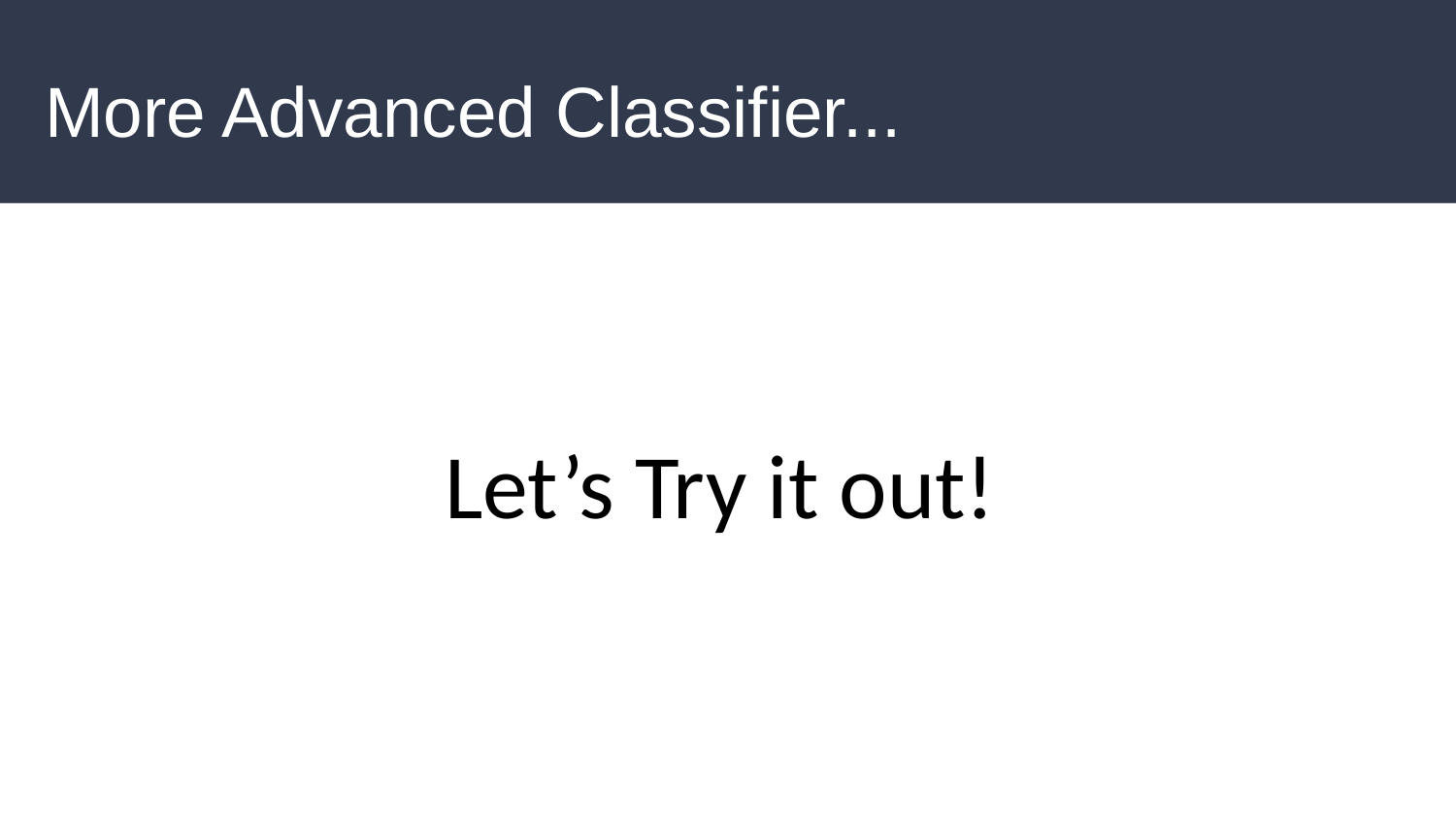

# More Advanced Classifier...

 Let’s Try it out!